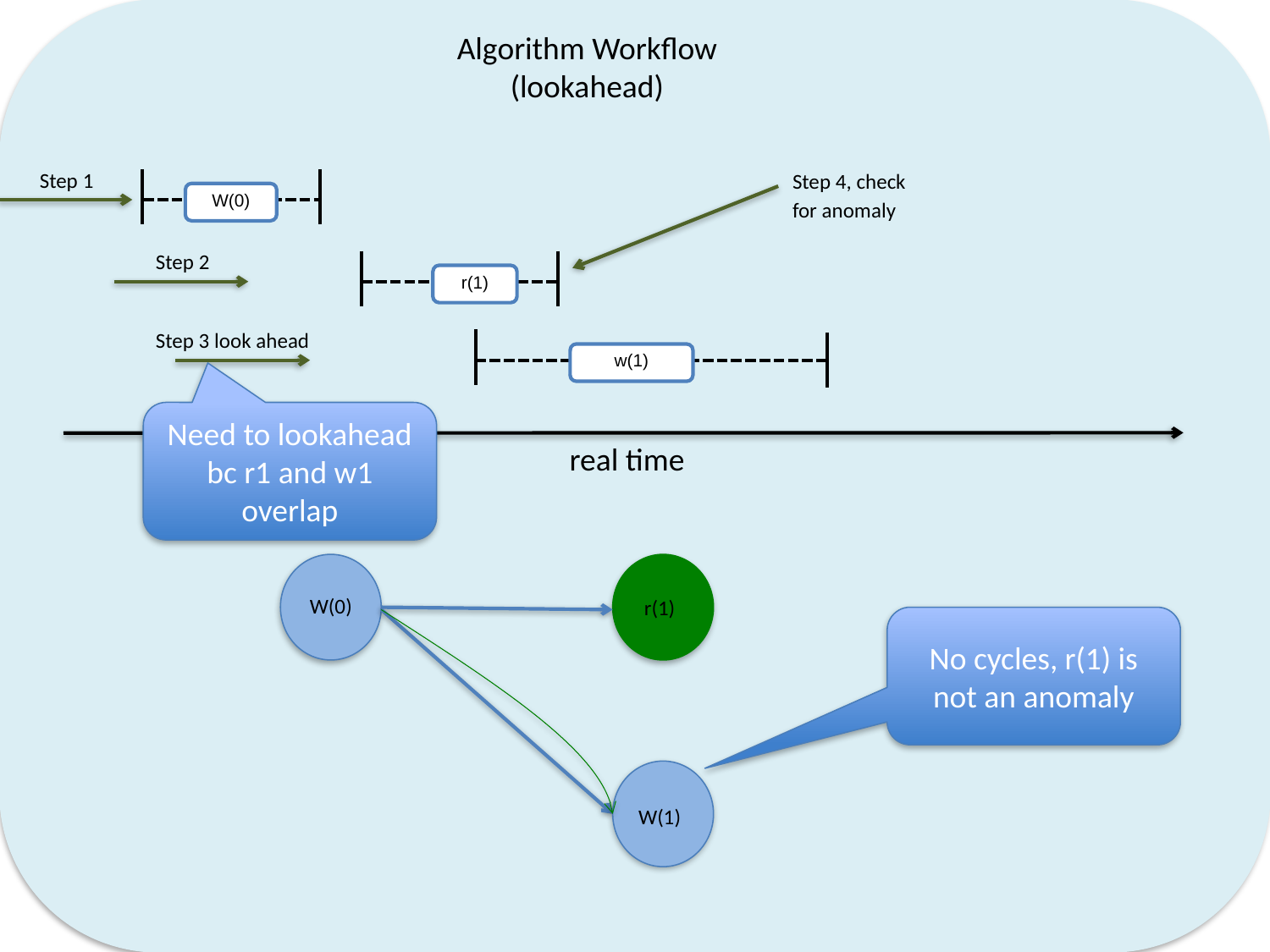

Algorithm Workflow (lookahead)

Step 1
Step 4, check for anomaly
W(0)
Step 2
r(1)
Step 3 look ahead
w(1)
Need to lookahead bc r1 and w1 overlap
real time

W(0)
r(1)
No cycles, r(1) is not an anomaly

W(1)
8